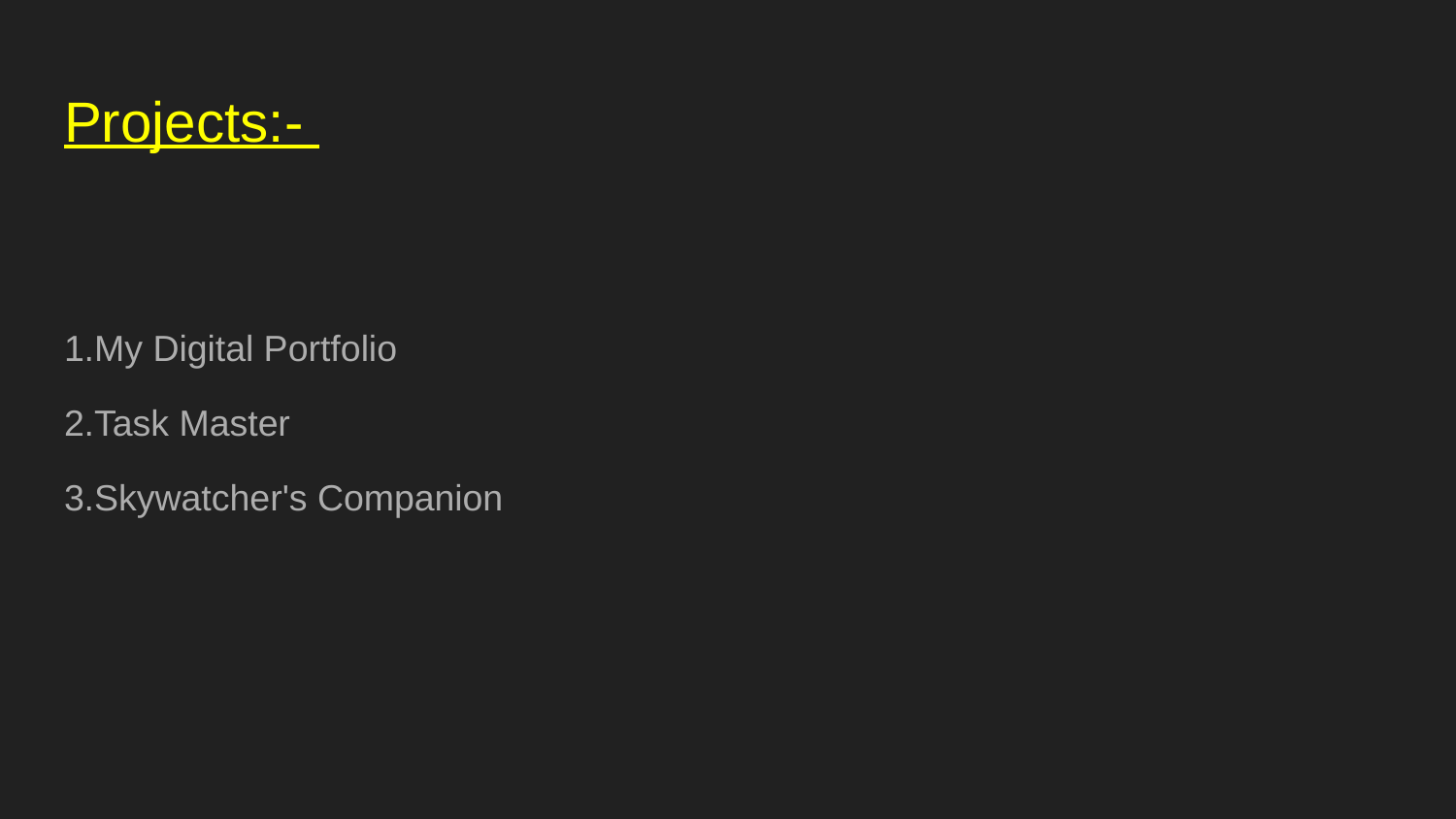

# Projects:-
1.My Digital Portfolio
2.Task Master
3.Skywatcher's Companion